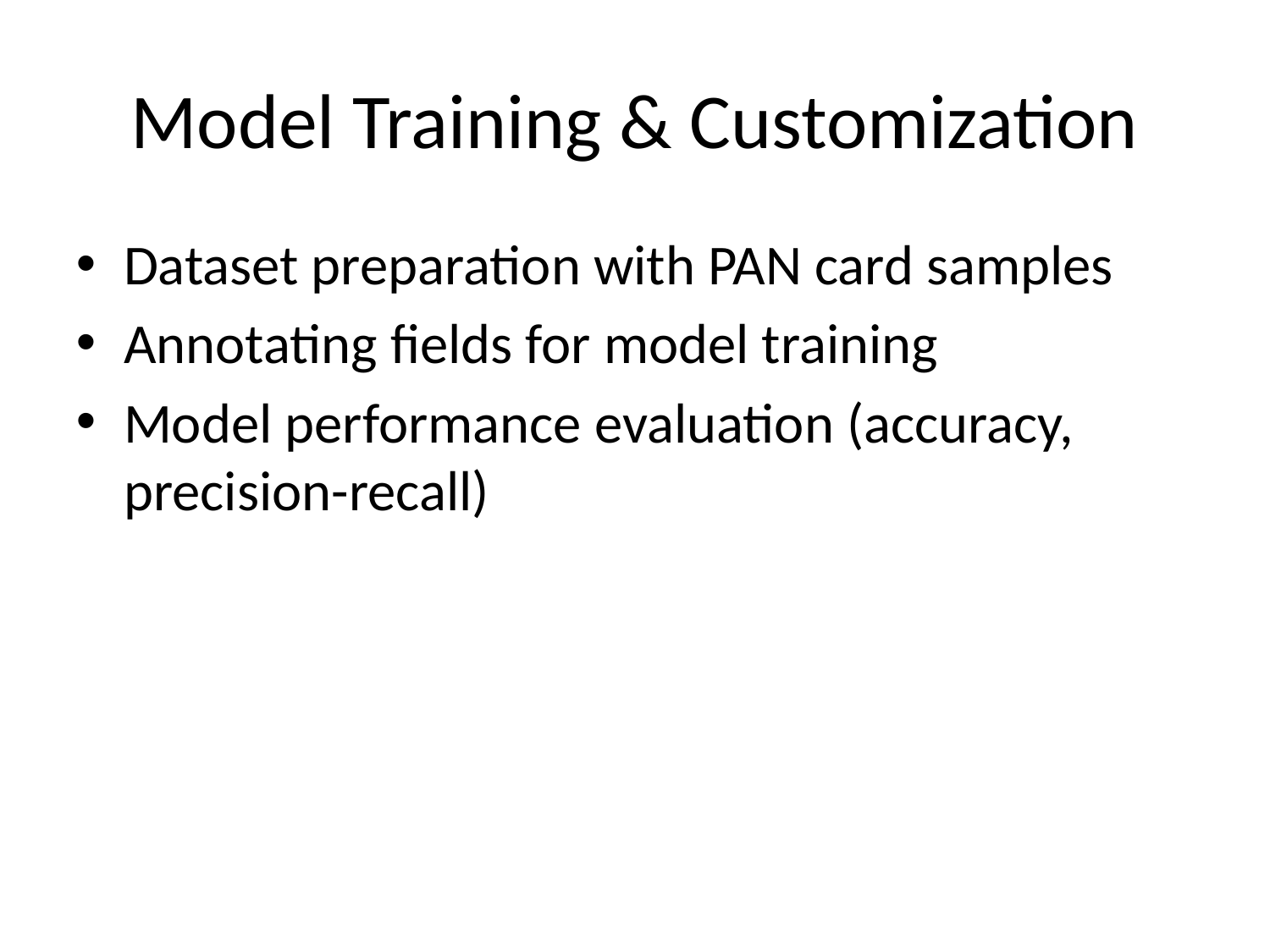

# Model Training & Customization
Dataset preparation with PAN card samples
Annotating fields for model training
Model performance evaluation (accuracy, precision-recall)